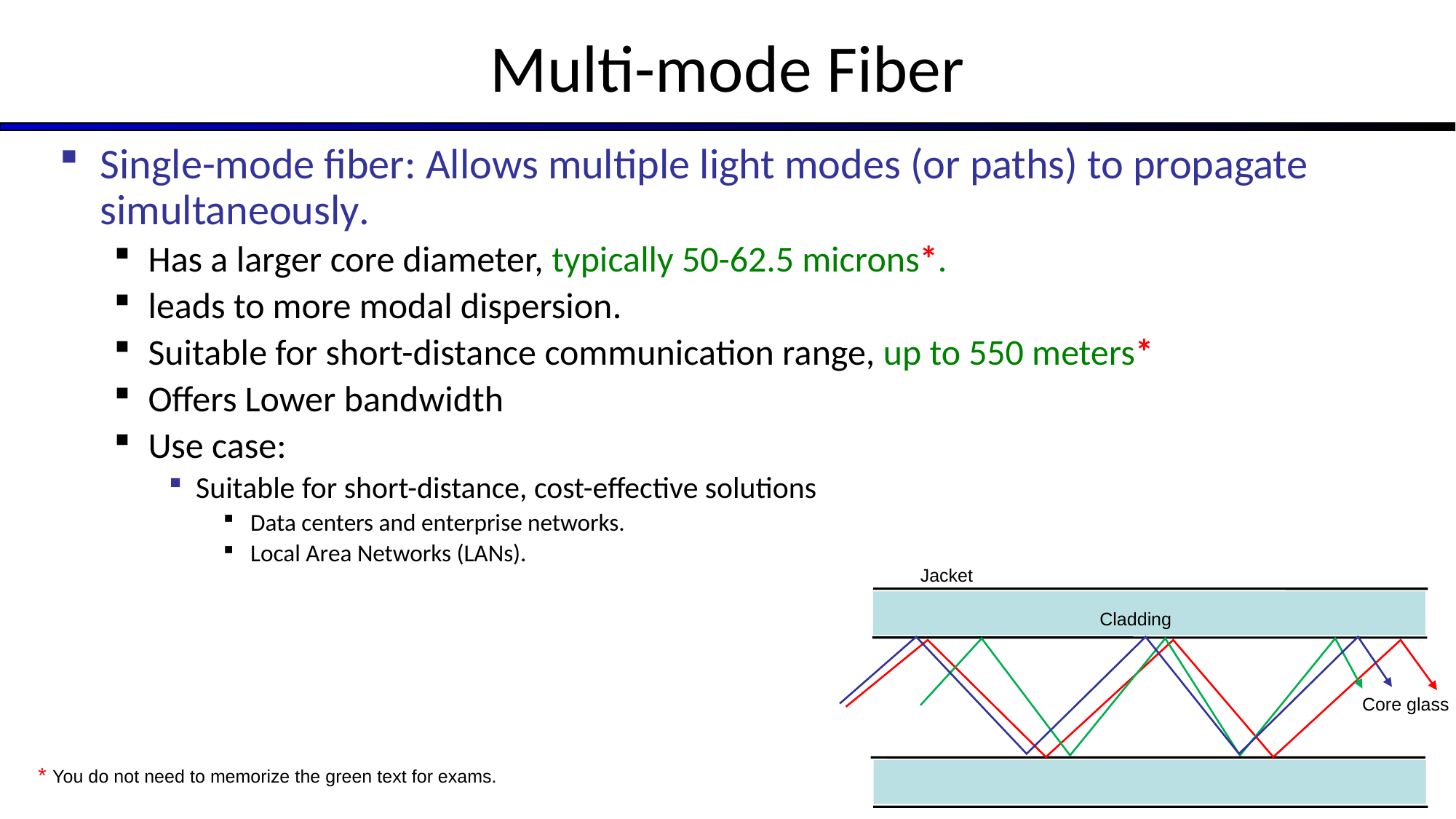

# Multi-mode Fiber
Single-mode fiber: Allows multiple light modes (or paths) to propagate simultaneously.
Has a larger core diameter, typically 50-62.5 microns*.
leads to more modal dispersion.
Suitable for short-distance communication range, up to 550 meters*
Offers Lower bandwidth
Use case:
Suitable for short-distance, cost-effective solutions
Data centers and enterprise networks.
Local Area Networks (LANs).

Jacket

Cladding

Core glass
* You do not need to memorize the green text for exams.